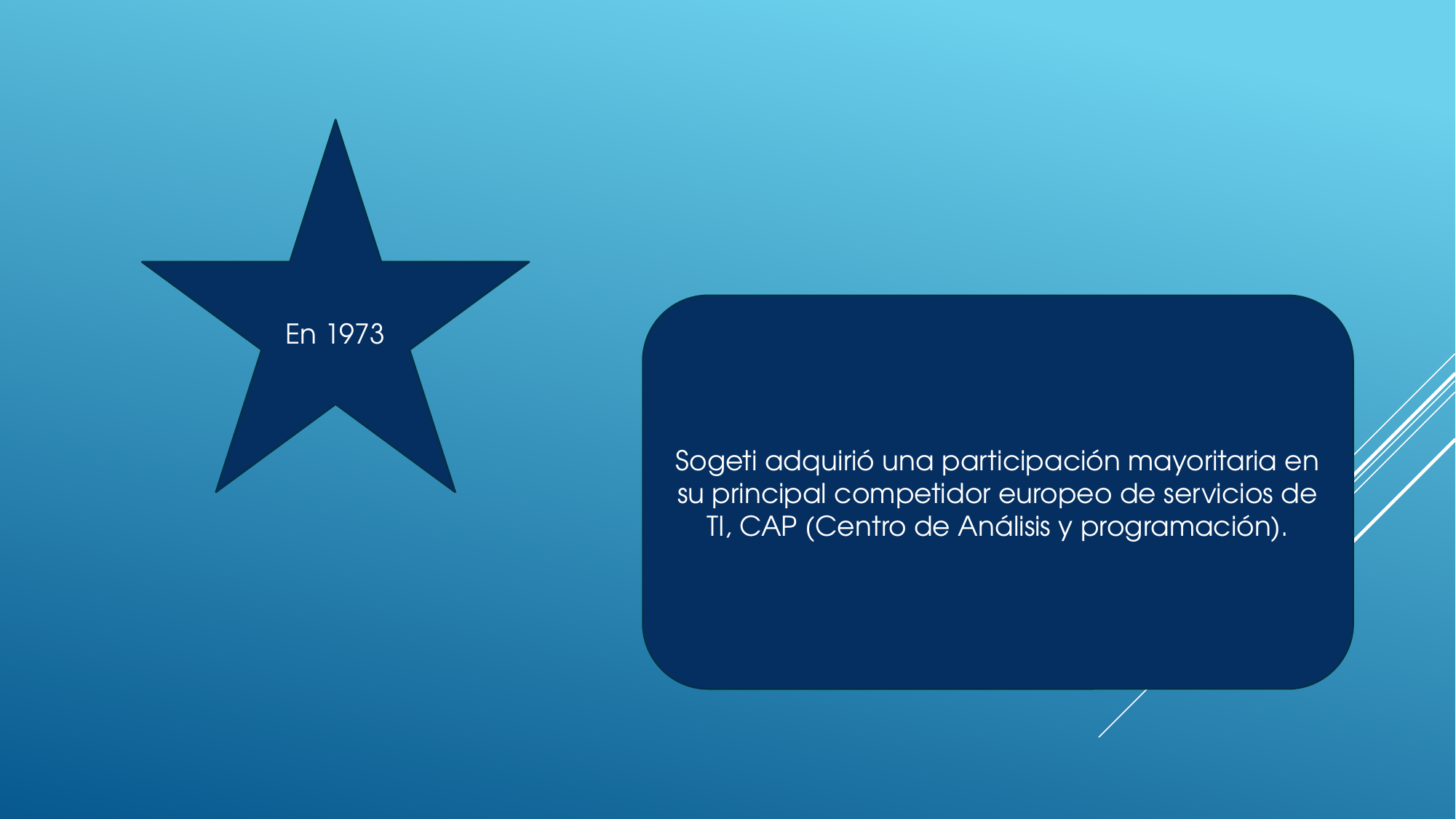

En 1973
Sogeti adquirió una participación mayoritaria en su principal competidor europeo de servicios de TI, CAP (Centro de Análisis y programación).